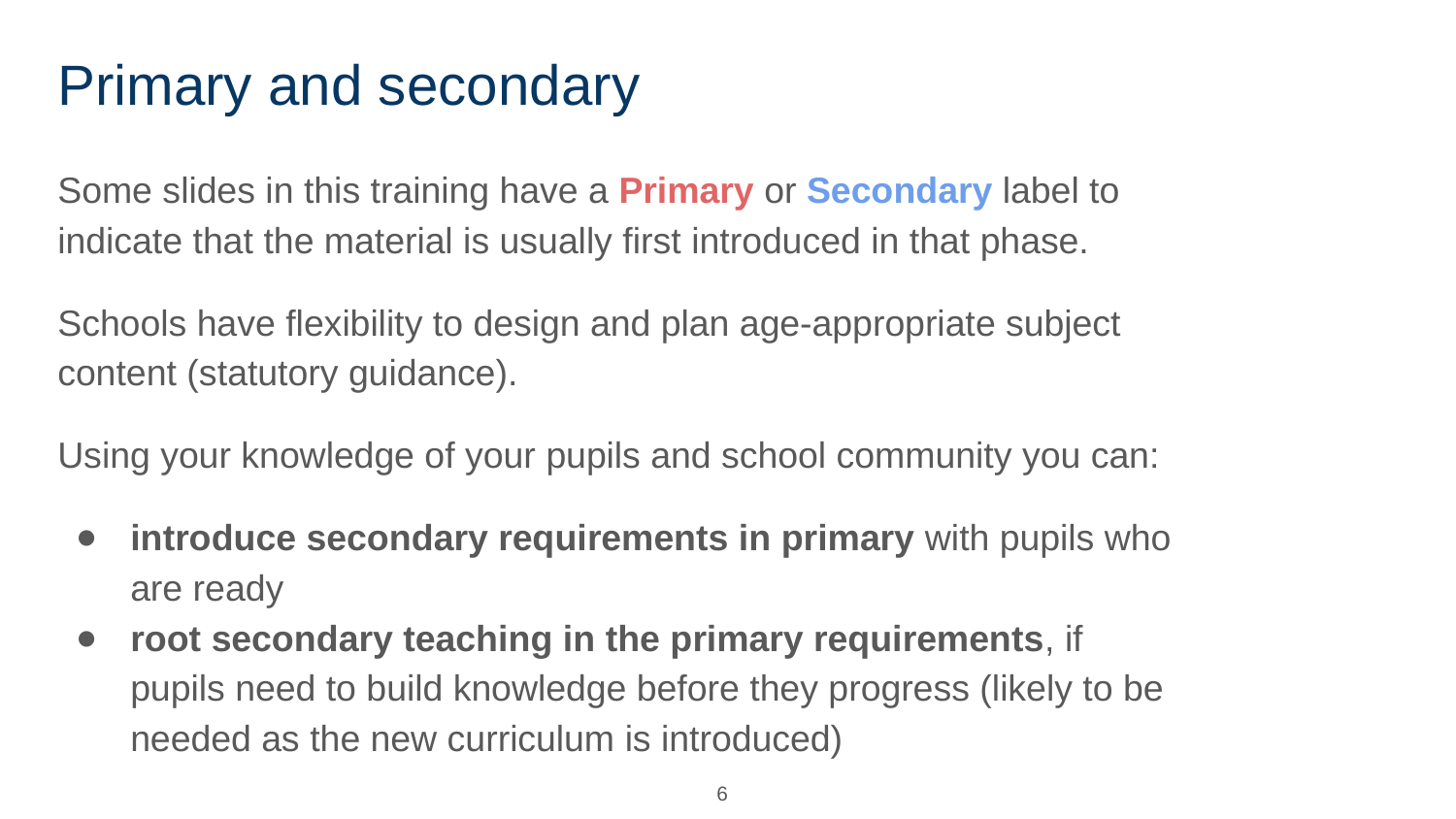

# Primary and secondary

Some slides in this training have a Primary or Secondary label to indicate that the material is usually first introduced in that phase.
Schools have flexibility to design and plan age-appropriate subject content (statutory guidance).
Using your knowledge of your pupils and school community you can:
introduce secondary requirements in primary with pupils who are ready
root secondary teaching in the primary requirements, if pupils need to build knowledge before they progress (likely to be needed as the new curriculum is introduced)

6